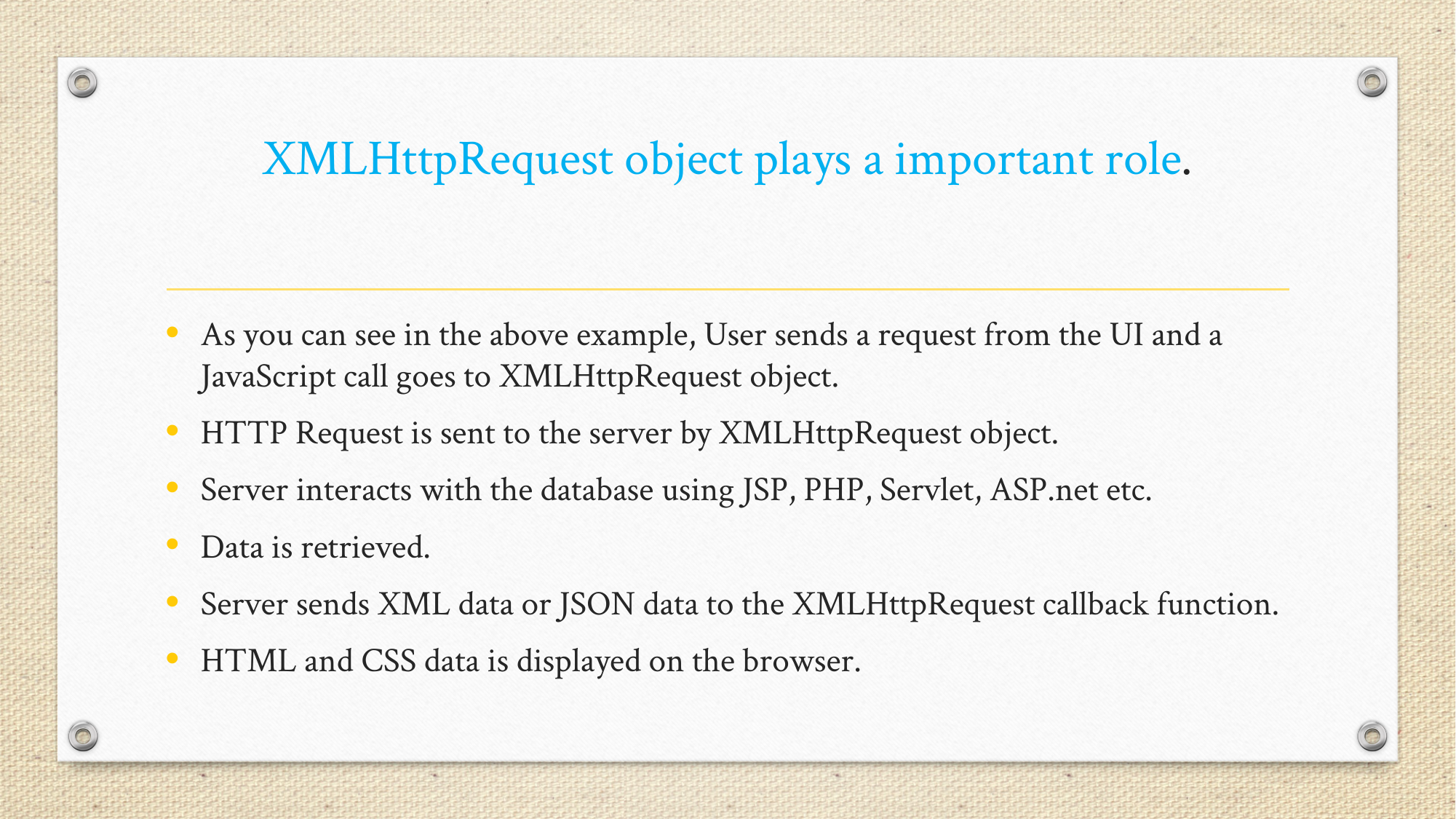

# XMLHttpRequest object plays a important role.
As you can see in the above example, User sends a request from the UI and a JavaScript call goes to XMLHttpRequest object.
HTTP Request is sent to the server by XMLHttpRequest object.
Server interacts with the database using JSP, PHP, Servlet, ASP.net etc.
Data is retrieved.
Server sends XML data or JSON data to the XMLHttpRequest callback function.
HTML and CSS data is displayed on the browser.